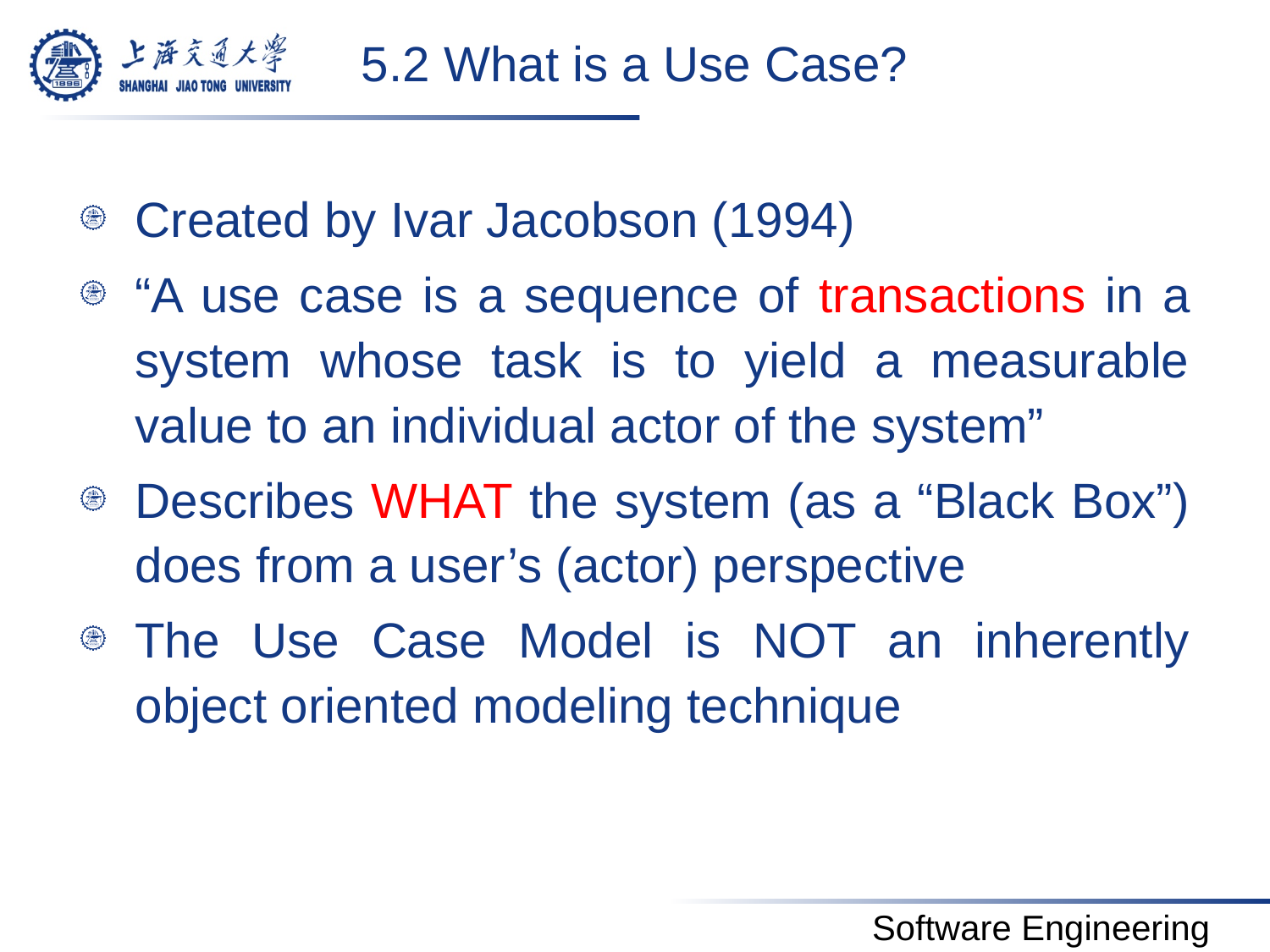

# 5.2 What is a Use Case?
Created by Ivar Jacobson (1994)
“A use case is a sequence of transactions in a system whose task is to yield a measurable value to an individual actor of the system”
Describes WHAT the system (as a “Black Box”) does from a user’s (actor) perspective
The Use Case Model is NOT an inherently object oriented modeling technique